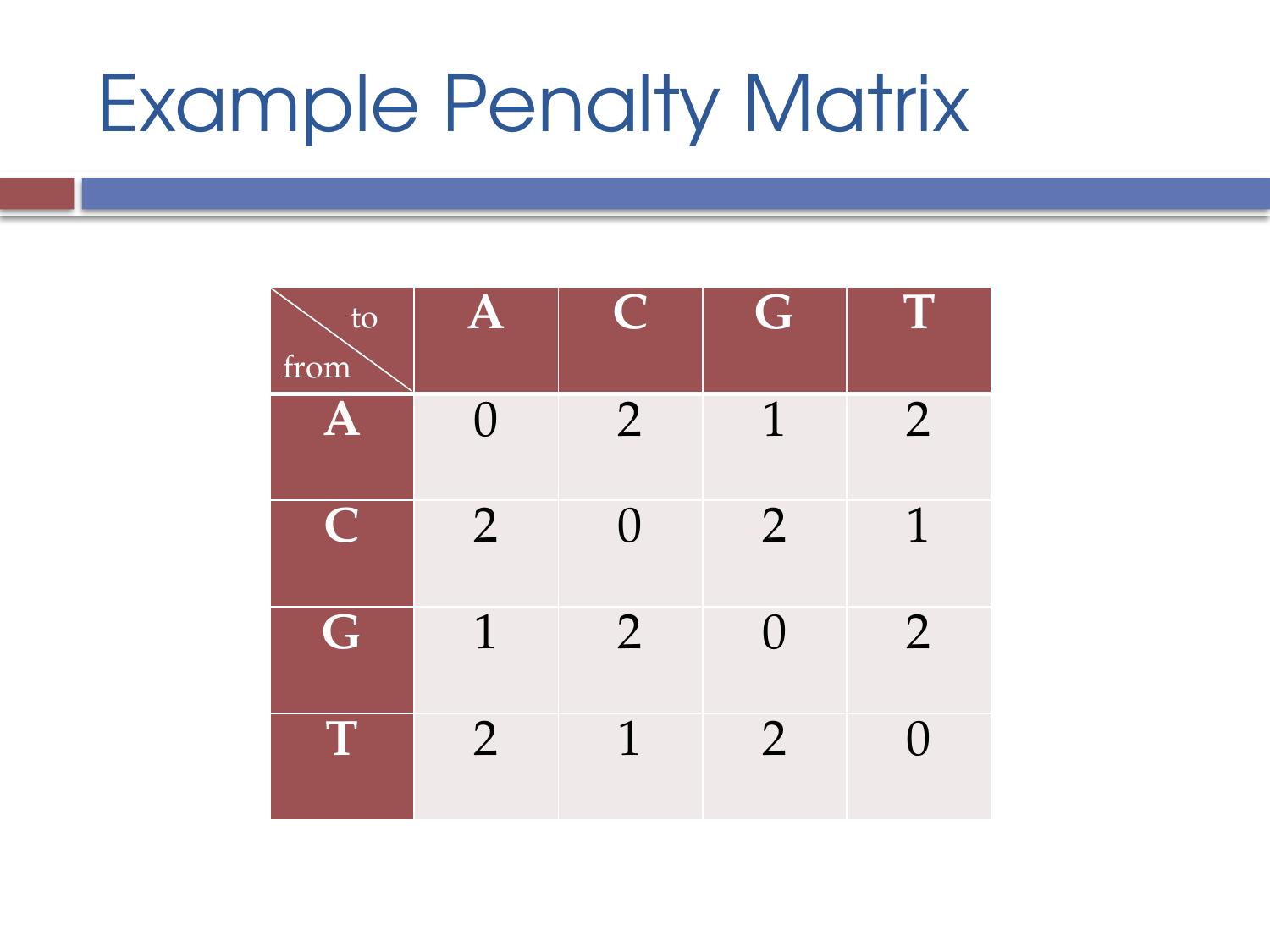

# Example Penalty Matrix
|  | A | C | G | T |
| --- | --- | --- | --- | --- |
| A | 0 | 2 | 1 | 2 |
| C | 2 | 0 | 2 | 1 |
| G | 1 | 2 | 0 | 2 |
| T | 2 | 1 | 2 | 0 |
to
from